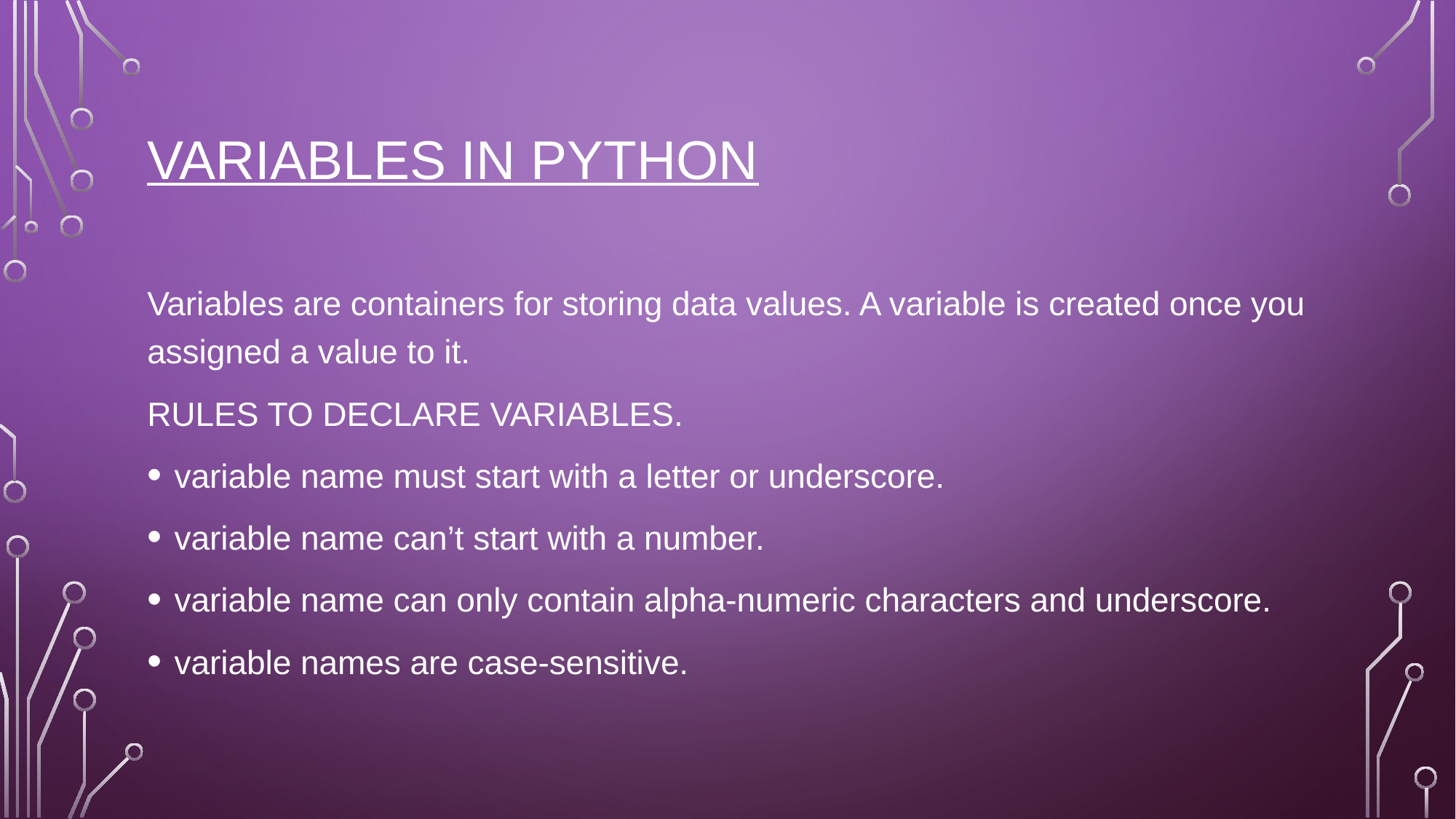

# VARIABLES IN PYTHON
Variables are containers for storing data values. A variable is created once you assigned a value to it.
RULES TO DECLARE VARIABLES.
variable name must start with a letter or underscore.
variable name can’t start with a number.
variable name can only contain alpha-numeric characters and underscore.
variable names are case-sensitive.